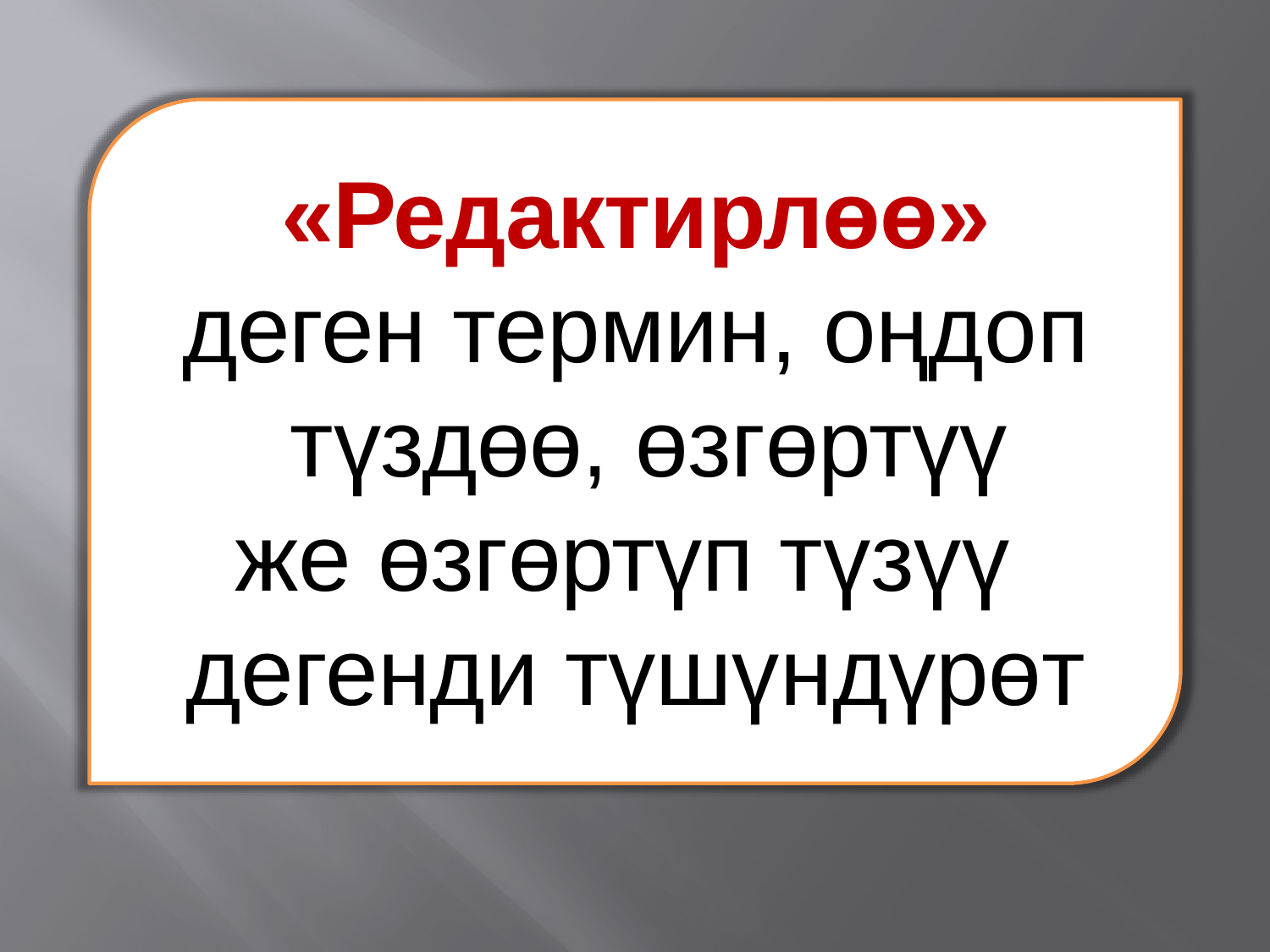

«Редактирлөө»  деген термин, оңдоп  түздөө, өзгөртүү
же өзгөртүп түзүү  дегенди түшүндүрөт